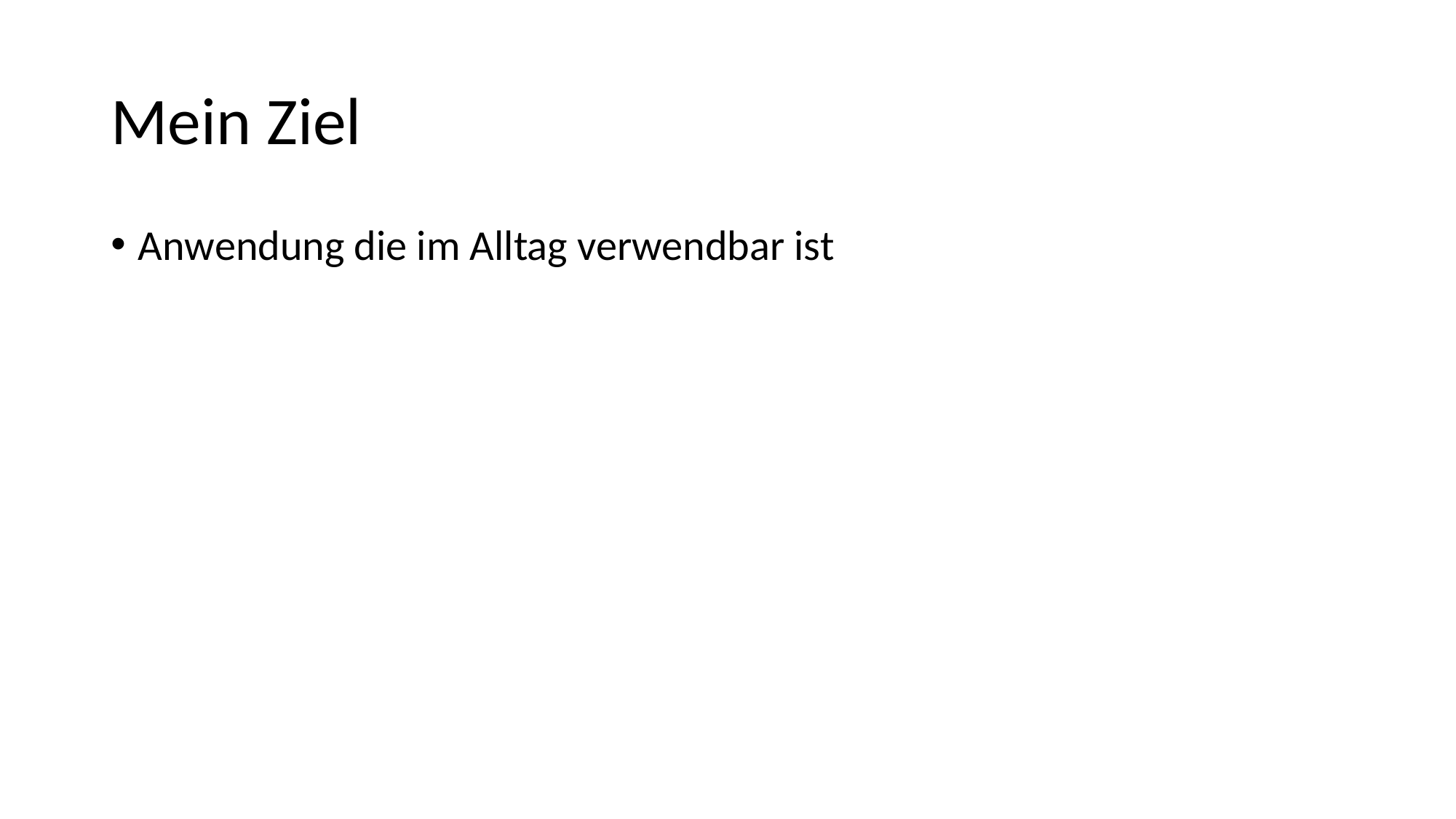

# Mein Ziel
Anwendung die im Alltag verwendbar ist